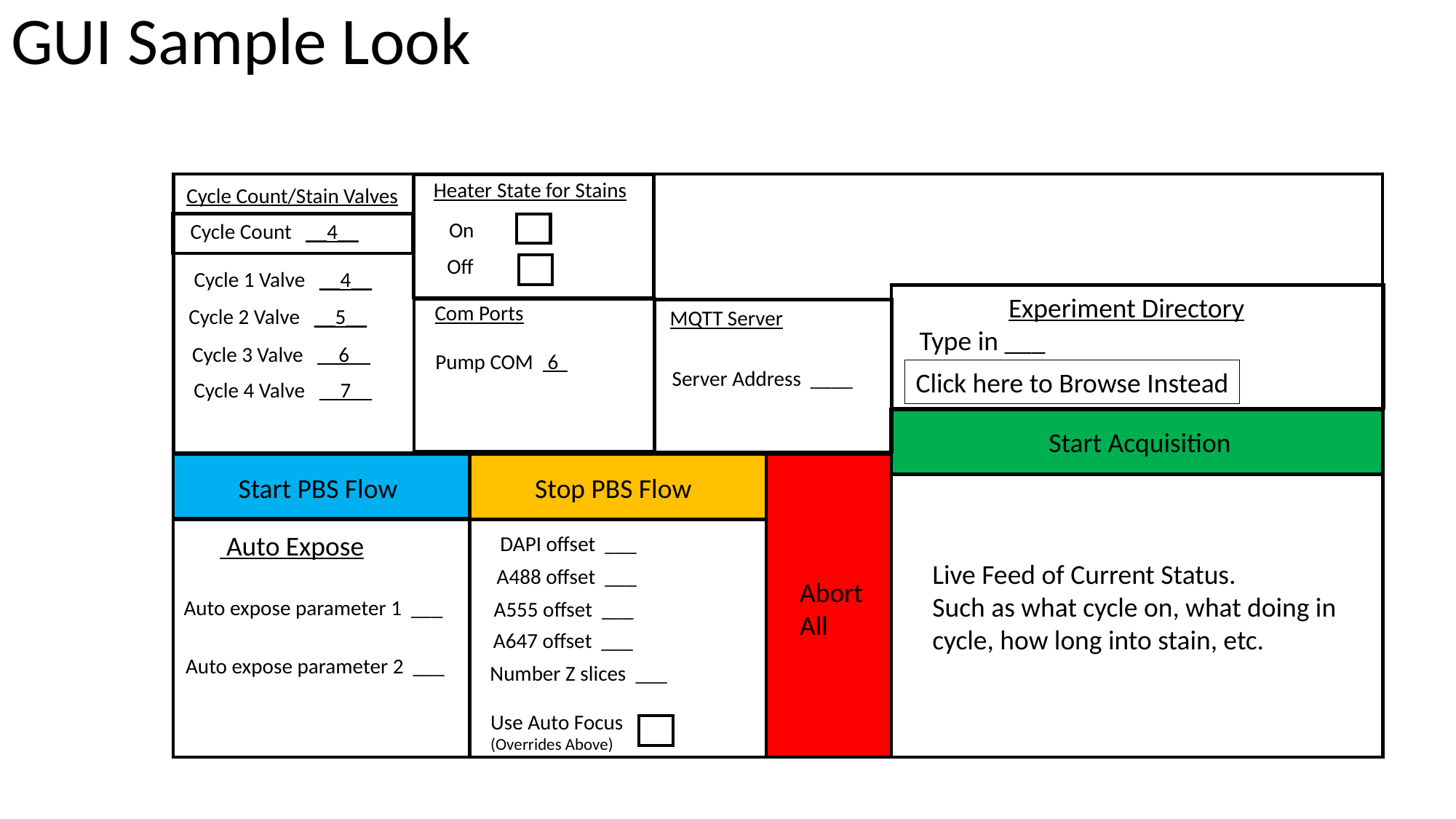

# GUI Sample Look
Heater State for Stains

Cycle Count/Stain Valves
On
Cycle Count   __4__

Off

Cycle 1 Valve   __4__
Experiment Directory

Com Ports
Cycle 2 Valve   __5__

MQTT Server

Type in ___
Cycle 3 Valve   __6__
Pump COM   6
Server Address  ____
Click here to Browse Instead
Cycle 4 Valve   __7__

Start Acquisition

Start PBS Flow
Stop PBS Flow

 Auto Expose
DAPI offset  ___
Live Feed of Current Status.
Such as what cycle on, what doing in cycle, how long into stain, etc.
A488 offset  ___
Abort All
Auto expose parameter 1  ___
A555 offset  ___
A647 offset  ___
Auto expose parameter 2  ___
Number Z slices  ___
Use Auto Focus (Overrides Above)